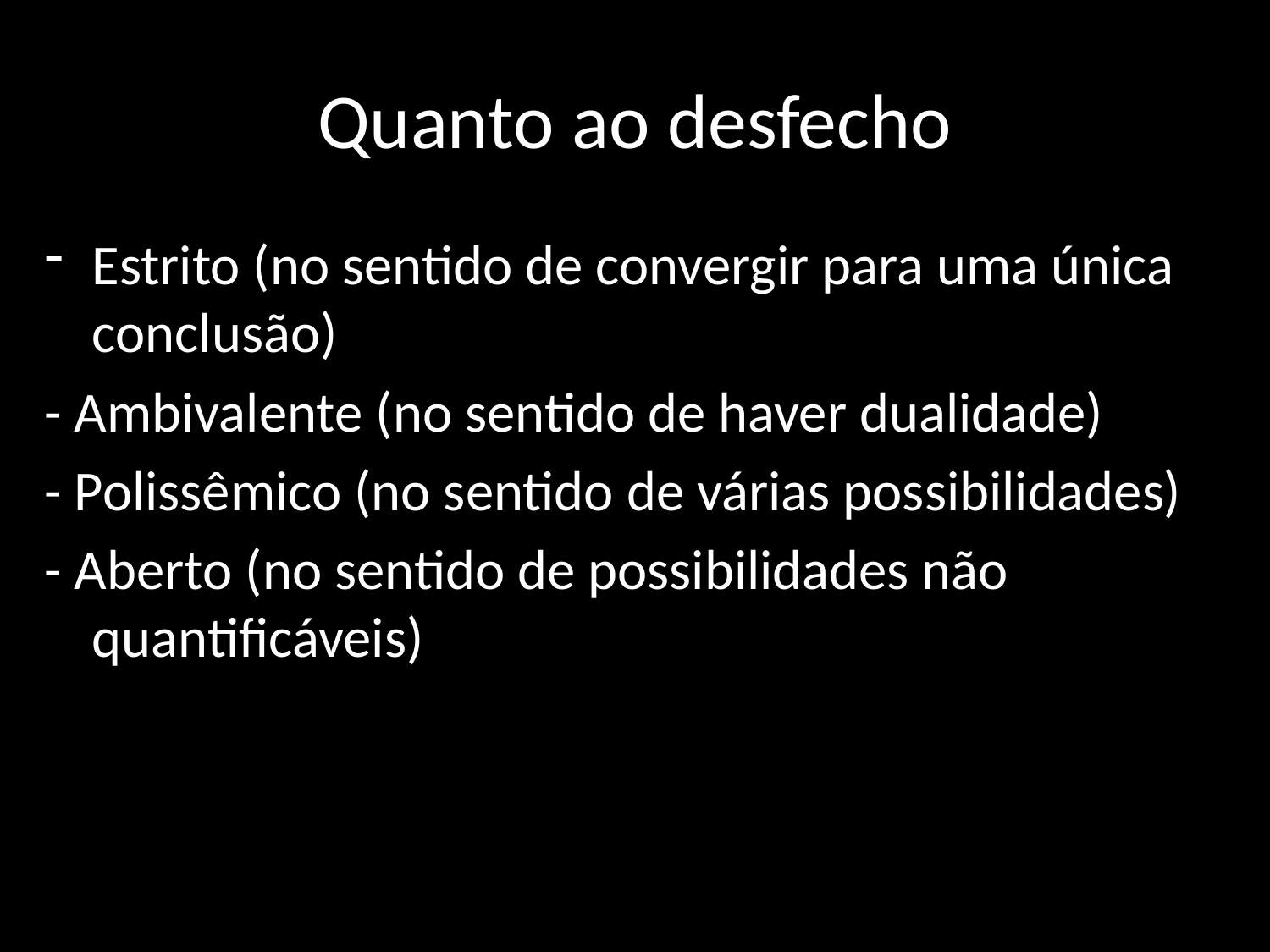

# Quanto ao desfecho
Estrito (no sentido de convergir para uma única conclusão)
- Ambivalente (no sentido de haver dualidade)
- Polissêmico (no sentido de várias possibilidades)
- Aberto (no sentido de possibilidades não quantificáveis)